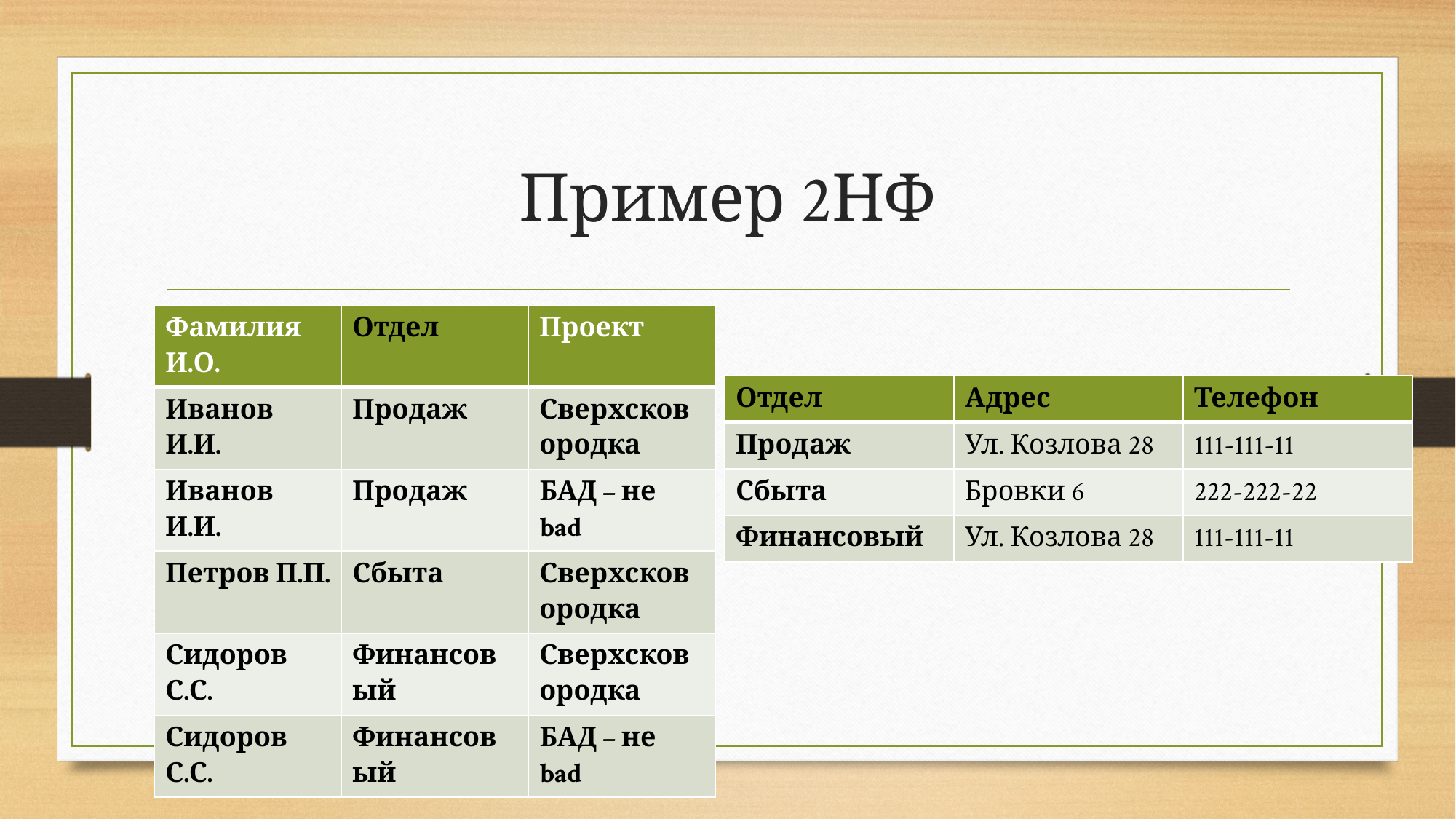

# Пример 2НФ
| Фамилия И.О. | Отдел | Проект |
| --- | --- | --- |
| Иванов И.И. | Продаж | Сверхсковородка |
| Иванов И.И. | Продаж | БАД – не bad |
| Петров П.П. | Сбыта | Сверхсковородка |
| Сидоров С.С. | Финансовый | Сверхсковородка |
| Сидоров С.С. | Финансовый | БАД – не bad |
| Отдел | Адрес | Телефон |
| --- | --- | --- |
| Продаж | Ул. Козлова 28 | 111-111-11 |
| Сбыта | Бровки 6 | 222-222-22 |
| Финансовый | Ул. Козлова 28 | 111-111-11 |